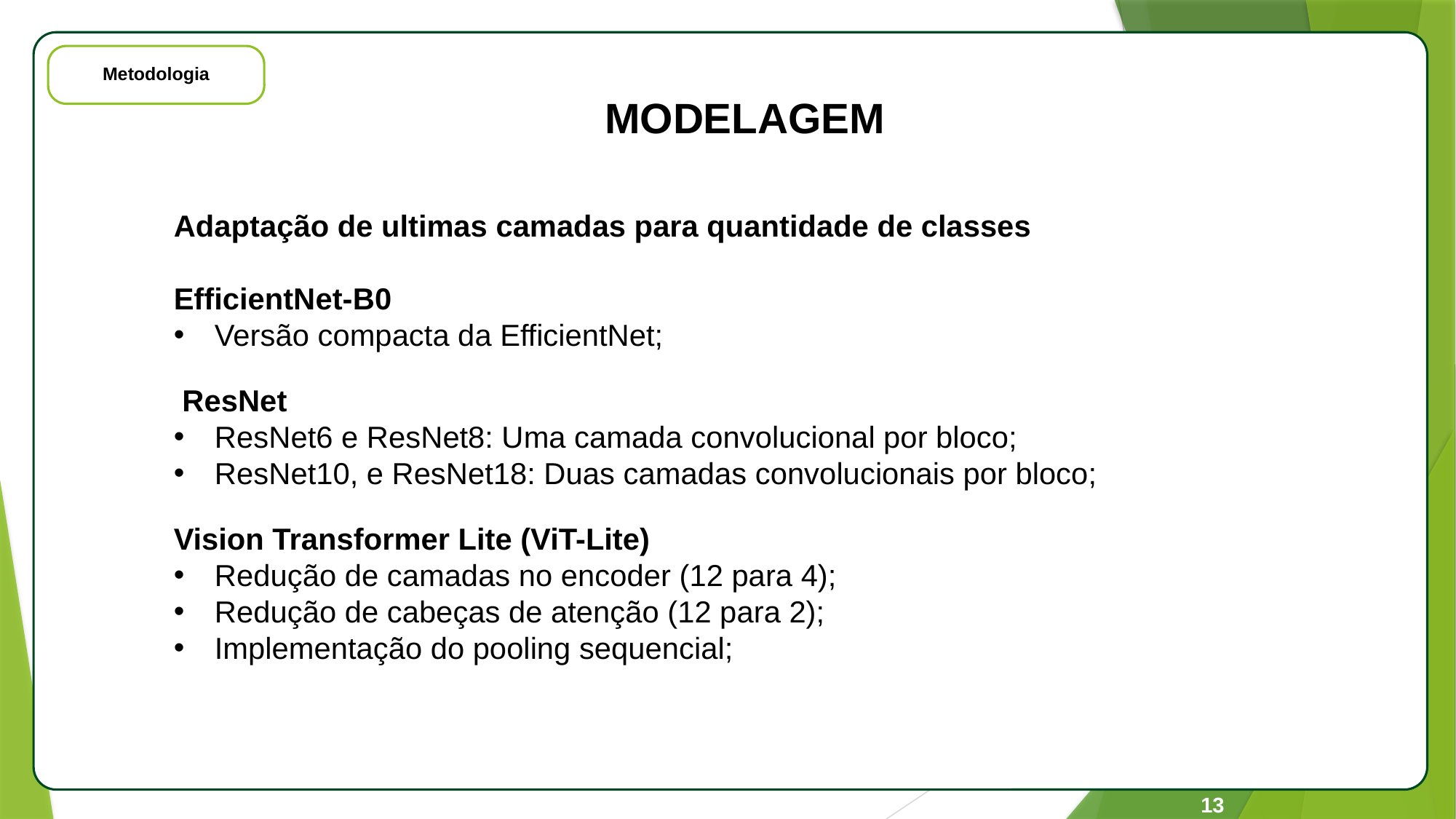

APL

Metodologia
MODELAGEM
Adaptação de ultimas camadas para quantidade de classes

EfficientNet-B0
Versão compacta da EfficientNet;

 ResNet
ResNet6 e ResNet8: Uma camada convolucional por bloco;
ResNet10, e ResNet18: Duas camadas convolucionais por bloco;

Vision Transformer Lite (ViT-Lite)
Redução de camadas no encoder (12 para 4);
Redução de cabeças de atenção (12 para 2);
Implementação do pooling sequencial;
13